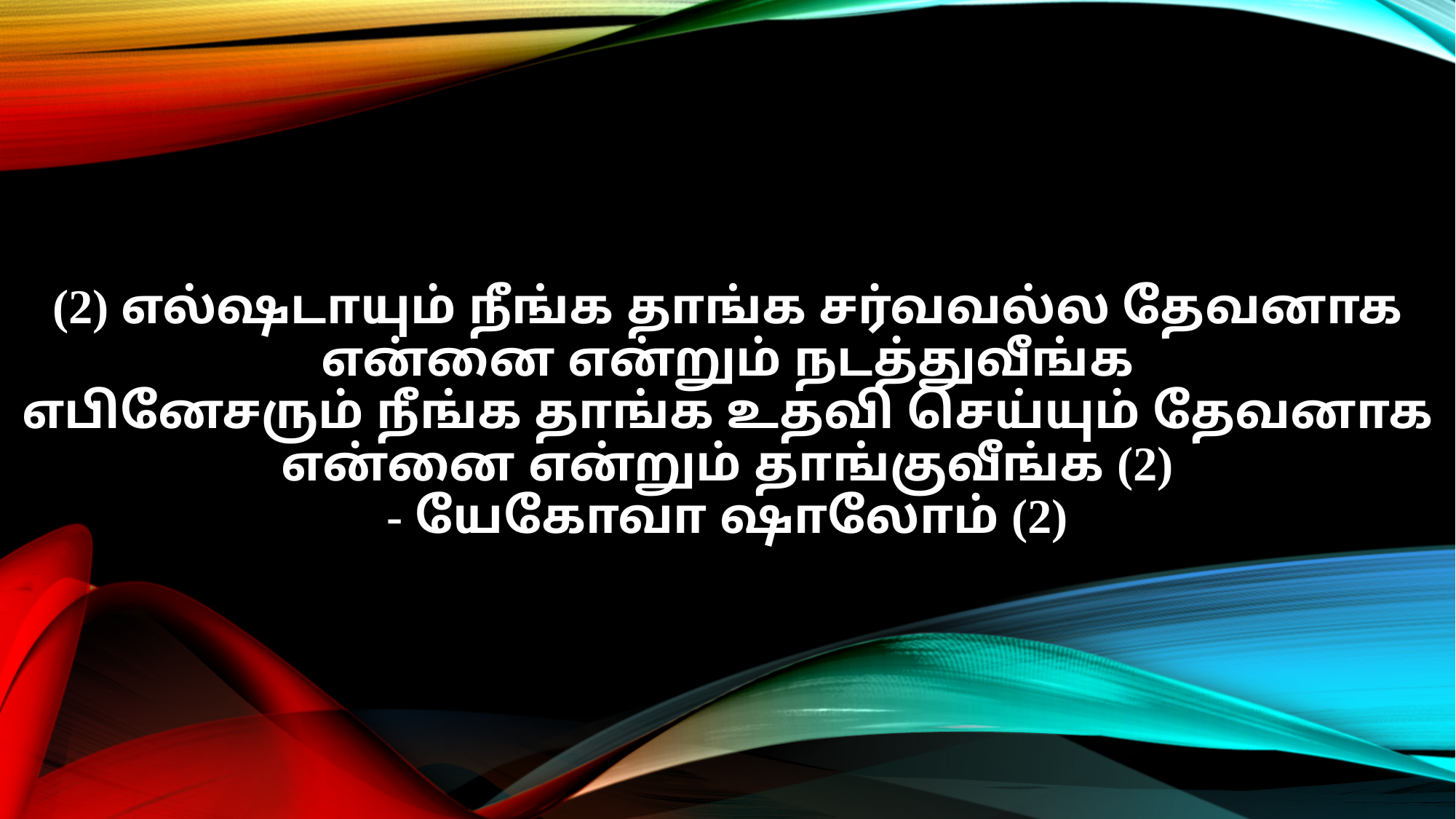

(2) எல்ஷடாயும் நீங்க தாங்க சர்வவல்ல தேவனாக
என்னை என்றும் நடத்துவீங்க
எபினேசரும் நீங்க தாங்க உதவி செய்யும் தேவனாக
என்னை என்றும் தாங்குவீங்க (2)
- யேகோவா ஷாலோம் (2)